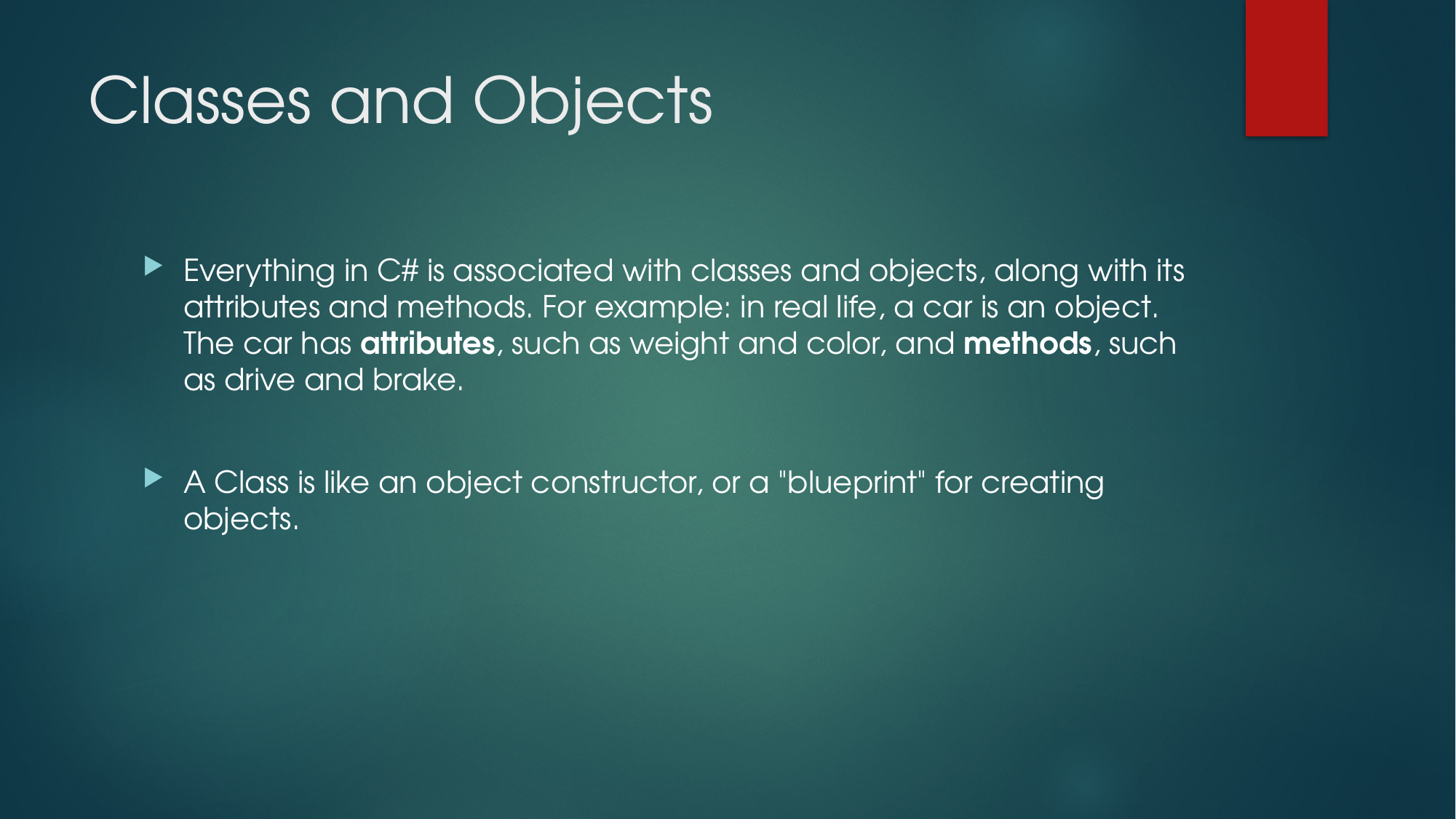

# Classes and Objects
Everything in C# is associated with classes and objects, along with its attributes and methods. For example: in real life, a car is an object. The car has attributes, such as weight and color, and methods, such as drive and brake.

A Class is like an object constructor, or a "blueprint" for creating objects.